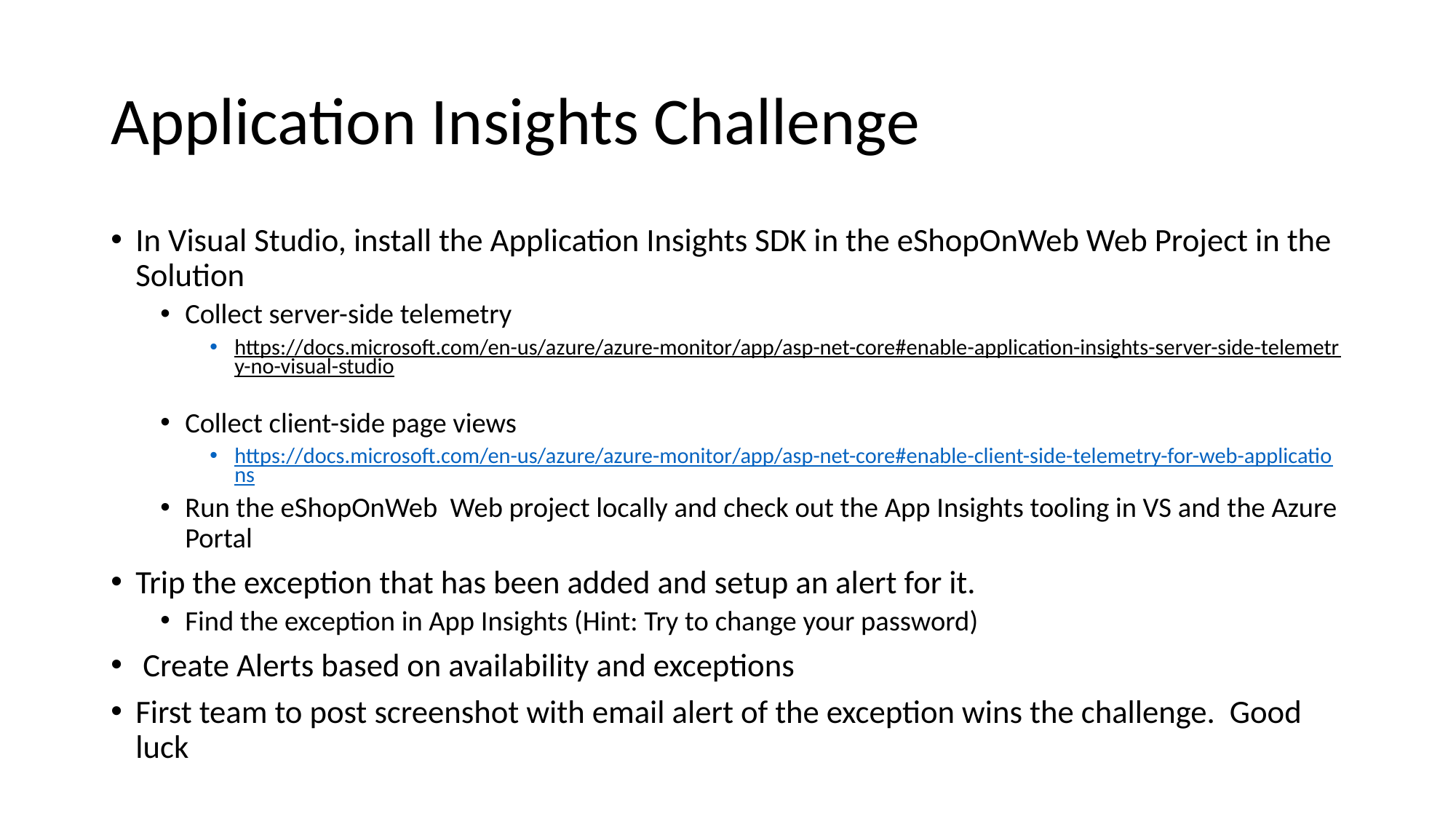

# Application Insights Challenge
In Visual Studio, install the Application Insights SDK in the eShopOnWeb Web Project in the Solution
Collect server-side telemetry
https://docs.microsoft.com/en-us/azure/azure-monitor/app/asp-net-core#enable-application-insights-server-side-telemetry-no-visual-studio
Collect client-side page views
https://docs.microsoft.com/en-us/azure/azure-monitor/app/asp-net-core#enable-client-side-telemetry-for-web-applications
Run the eShopOnWeb  Web project locally and check out the App Insights tooling in VS and the Azure Portal
Trip the exception that has been added and setup an alert for it.
Find the exception in App Insights (Hint: Try to change your password)
 Create Alerts based on availability and exceptions
First team to post screenshot with email alert of the exception wins the challenge.  Good luck